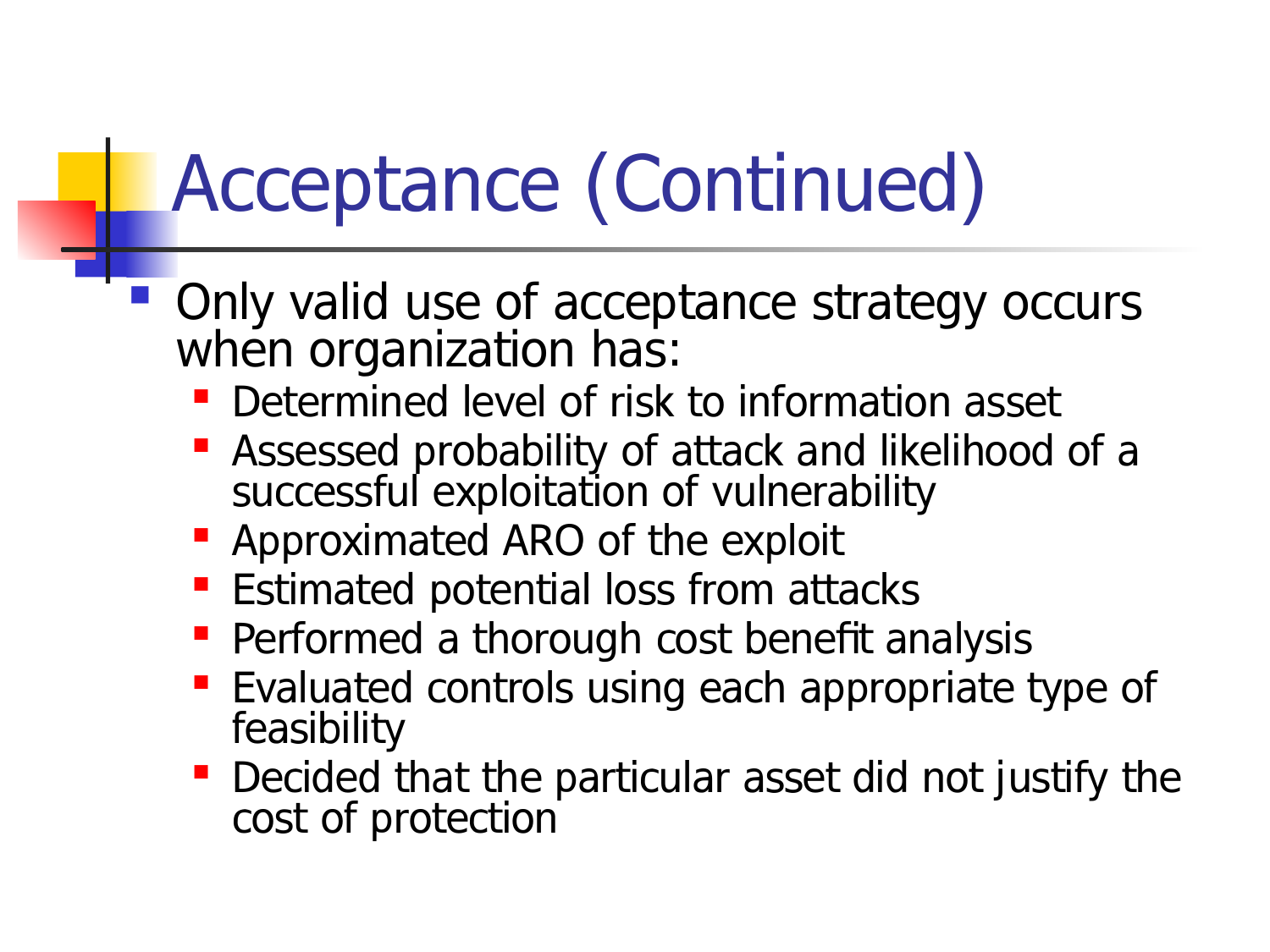

# Acceptance (Continued)
Only valid use of acceptance strategy occurs when organization has:
Determined level of risk to information asset
Assessed probability of attack and likelihood of a successful exploitation of vulnerability
Approximated ARO of the exploit
Estimated potential loss from attacks
Performed a thorough cost benefit analysis
Evaluated controls using each appropriate type of feasibility
Decided that the particular asset did not justify the cost of protection